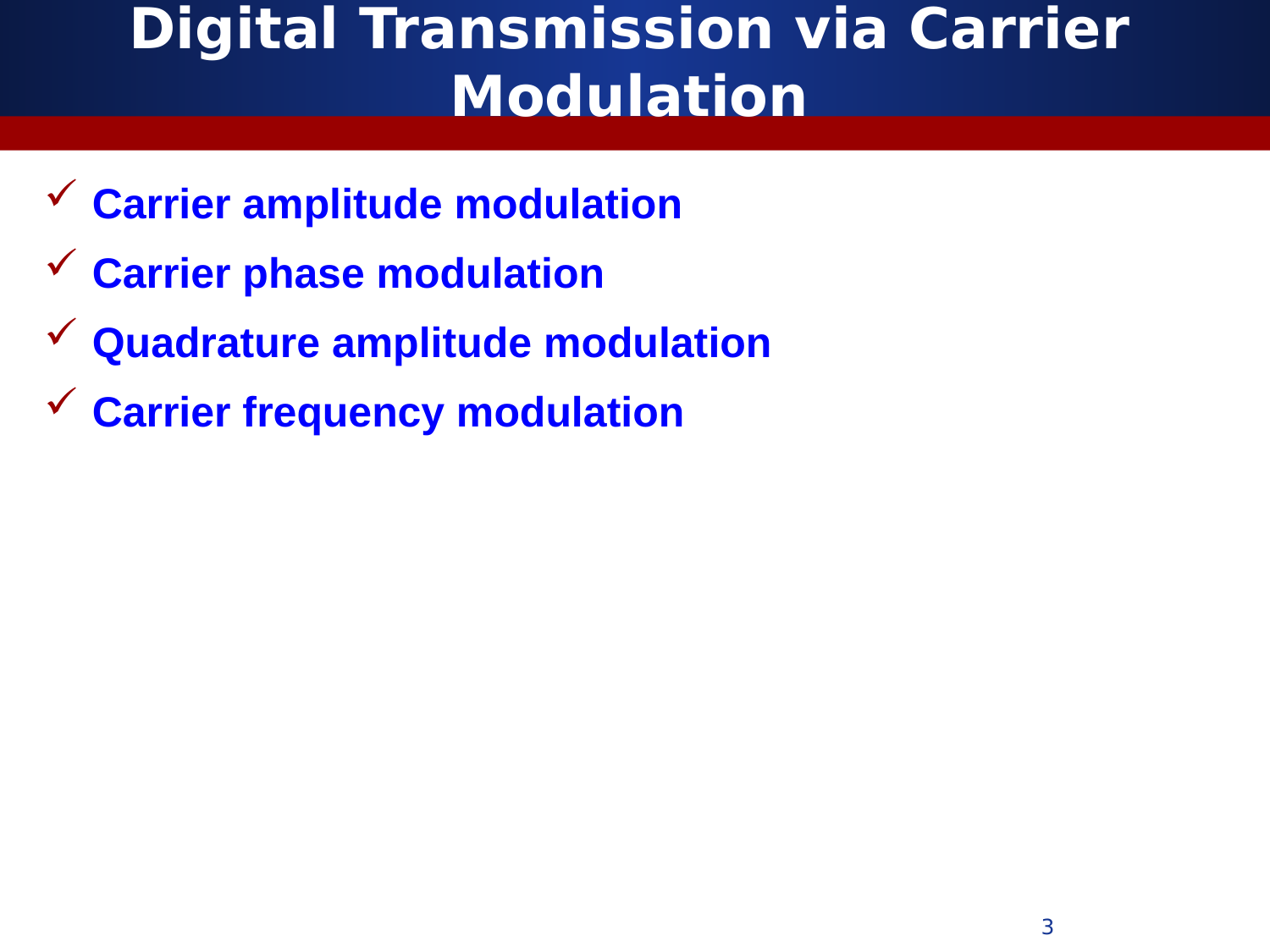

# Digital Transmission via Carrier Modulation
Carrier amplitude modulation
Carrier phase modulation
Quadrature amplitude modulation
Carrier frequency modulation

3